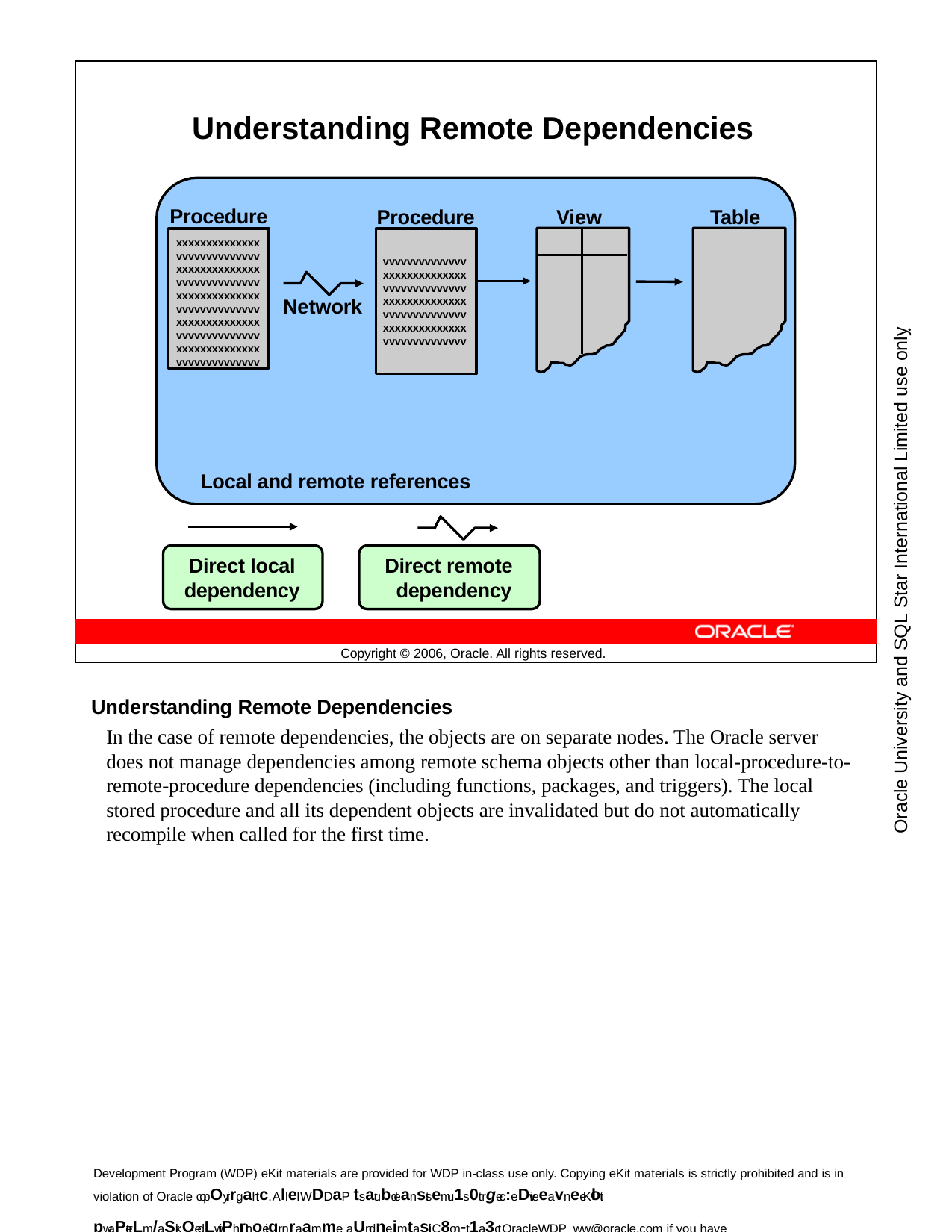

Understanding Remote Dependencies

Procedure
Table
View
Procedure

xxxxxxxxxxxxxx  vvvvvvvvvvvvvv  xxxxxxxxxxxxxx  vvvvvvvvvvvvvv  xxxxxxxxxxxxxx  vvvvvvvvvvvvvv  xxxxxxxxxxxxxx  vvvvvvvvvvvvvv  xxxxxxxxxxxxxx  vvvvvvvvvvvvvv
vvvvvvvvvvvvvv  xxxxxxxxxxxxxx  vvvvvvvvvvvvvv  xxxxxxxxxxxxxx  vvvvvvvvvvvvvv  xxxxxxxxxxxxxx  vvvvvvvvvvvvvv

Network
Oracle University and SQL Star International Limited use onlyฺ
Local and remote references

Direct local  dependency
Direct remote  dependency
Copyright © 2006, Oracle. All rights reserved.
Understanding Remote Dependencies
In the case of remote dependencies, the objects are on separate nodes. The Oracle server  does not manage dependencies among remote schema objects other than local-procedure-to-  remote-procedure dependencies (including functions, packages, and triggers). The local  stored procedure and all its dependent objects are invalidated but do not automatically  recompile when called for the first time.
Development Program (WDP) eKit materials are provided for WDP in-class use only. Copying eKit materials is strictly prohibited and is in
violation of Oracle copOyrirgahtc. Allel WDDaP tsatubdeanstsemu1s0t rgec:eDiveeavneeKloit pwaPterLm/aSrkQedLwitPh rthoeigr nraamme aUndneimtasil. C8on-t1a3ct  OracleWDP_ww@oracle.com if you have not received your personalized eKit.